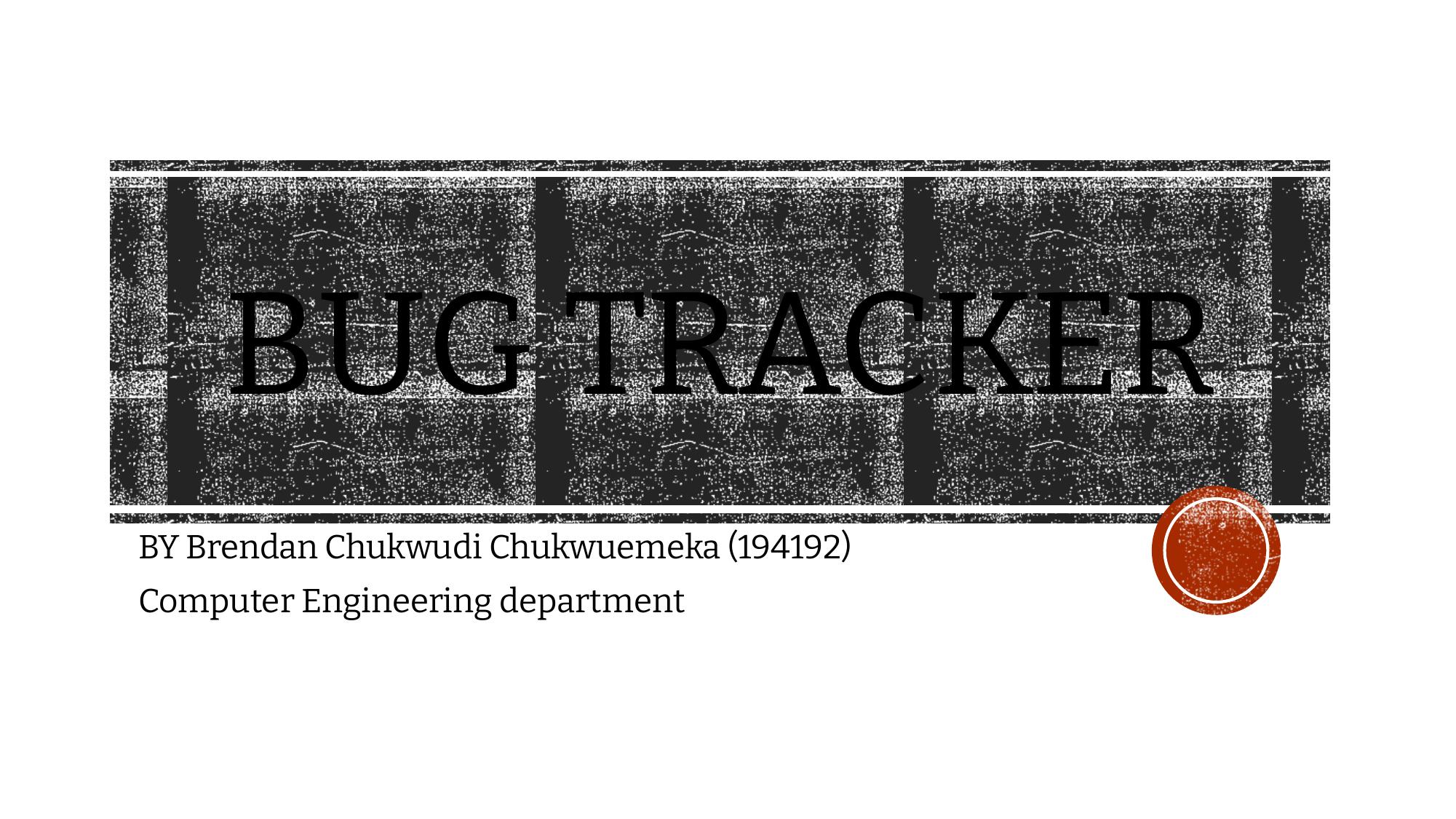

# BUG TRACKER
BY Brendan Chukwudi Chukwuemeka (194192)
Computer Engineering department